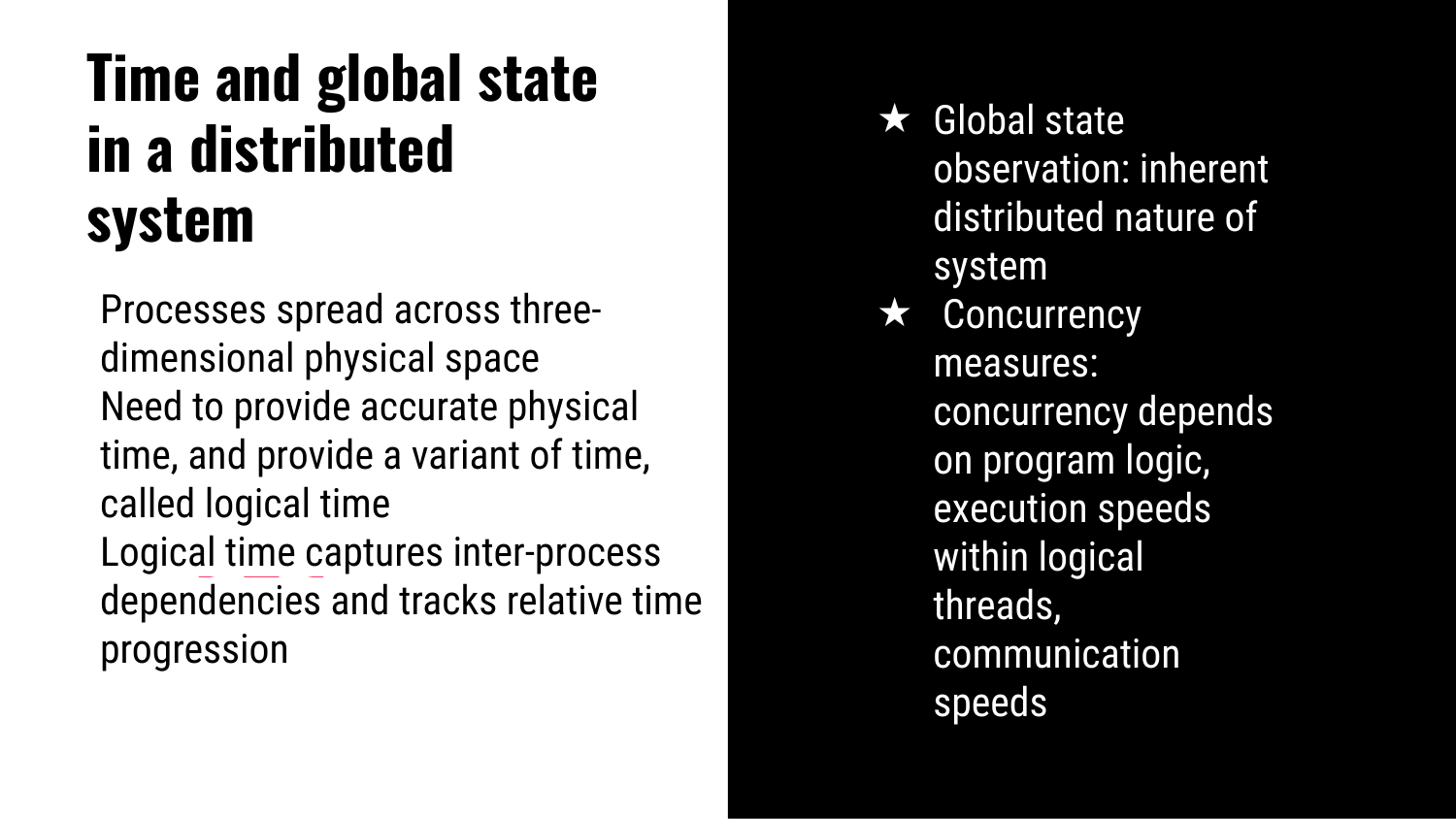

# Time and global state in a distributed system
Global state observation: inherent distributed nature of system
 Concurrency measures: concurrency depends on program logic, execution speeds within logical threads, communication speeds
Processes spread across three-dimensional physical space
Need to provide accurate physical time, and provide a variant of time, called logical time
Logical time captures inter-process dependencies and tracks relative time progression

*